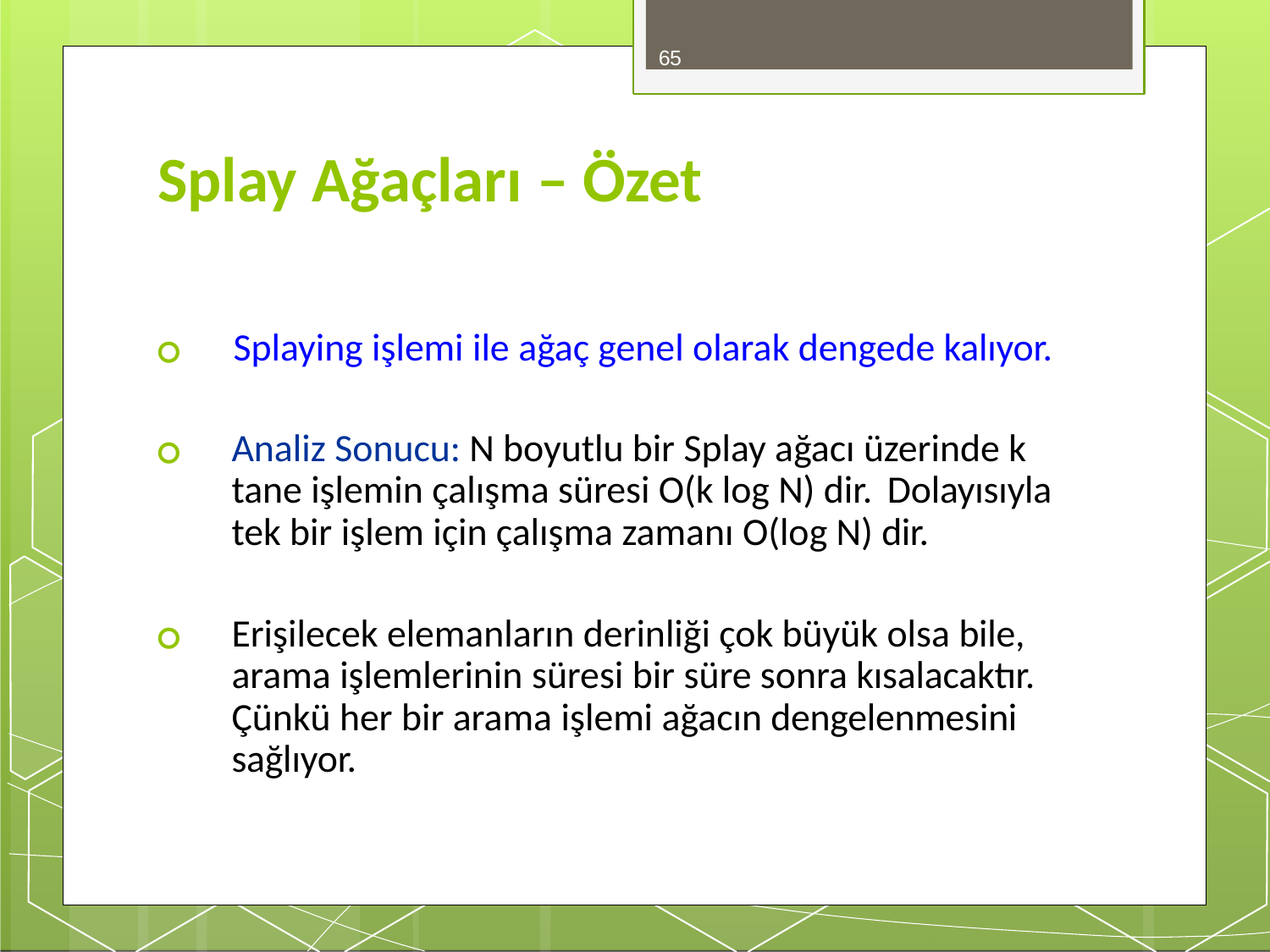

65
# Splay Ağaçları – Özet
🞇	Splaying işlemi ile ağaç genel olarak dengede kalıyor.

🞇	Analiz Sonucu: N boyutlu bir Splay ağacı üzerinde k tane işlemin çalışma süresi O(k log N) dir. Dolayısıyla tek bir işlem için çalışma zamanı O(log N) dir.

🞇	Erişilecek elemanların derinliği çok büyük olsa bile, arama işlemlerinin süresi bir süre sonra kısalacaktır. Çünkü her bir arama işlemi ağacın dengelenmesini sağlıyor.